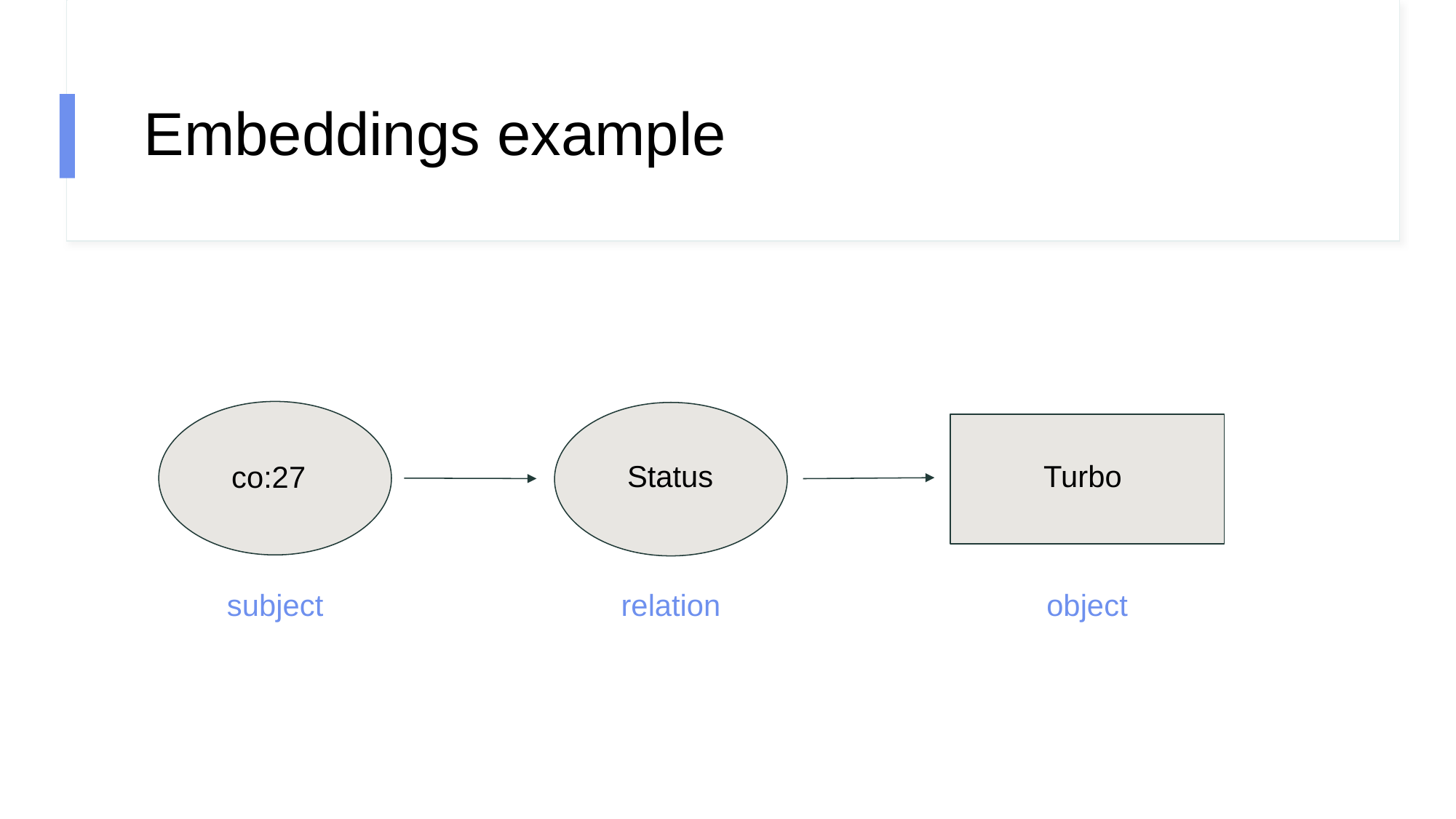

# Embeddings example

Turbo
Status
co:27
subject
relation
object